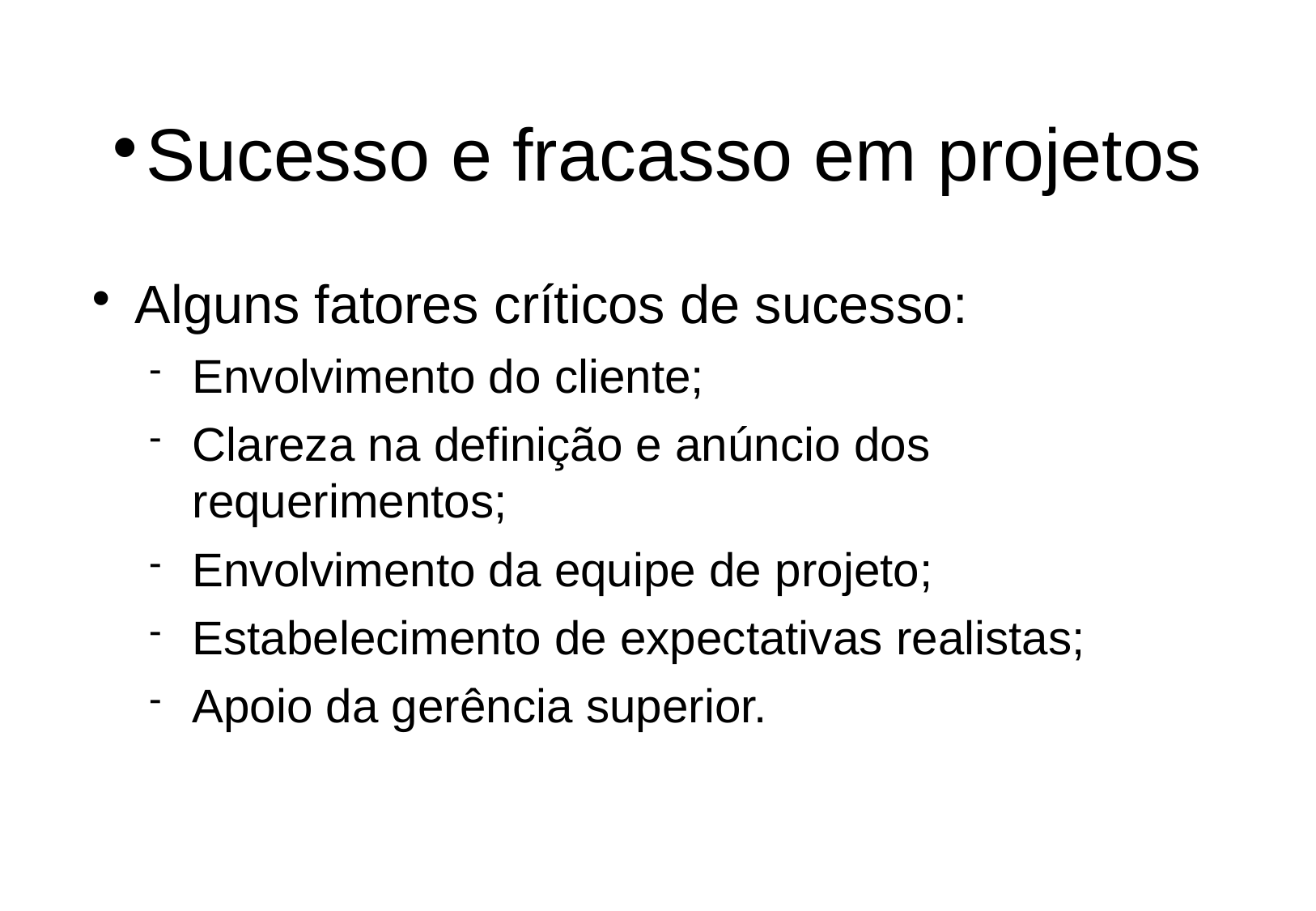

Sucesso e fracasso em projetos
Alguns fatores críticos de sucesso:
Envolvimento do cliente;
Clareza na definição e anúncio dos requerimentos;
Envolvimento da equipe de projeto;
Estabelecimento de expectativas realistas;
Apoio da gerência superior.